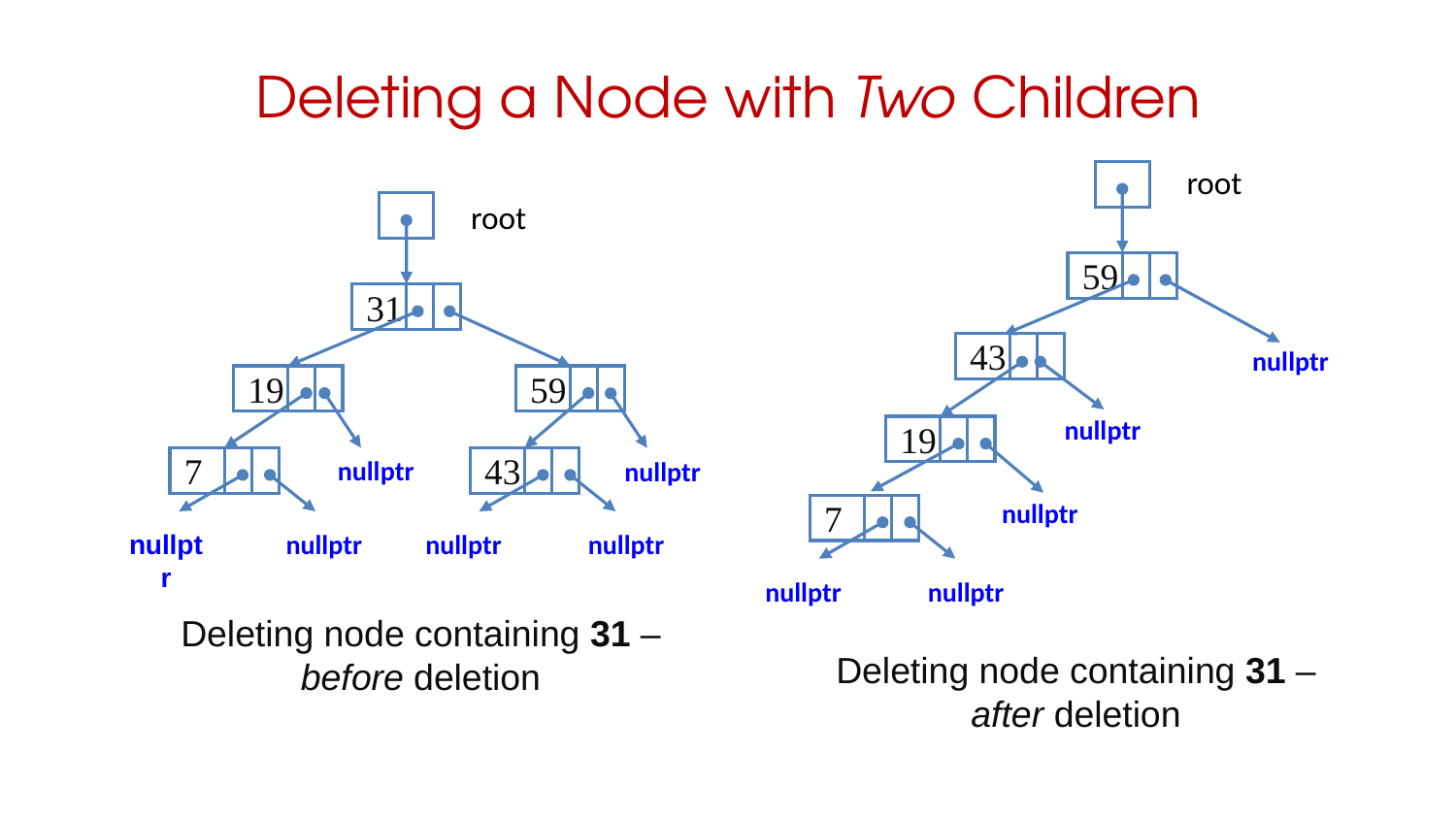

# Deleting a Node with Two Children

root

root

59

31

43

nullptr

19

59

nullptr
19

nullptr
7

43

nullptr

nullptr
7

nullptr
nullptr
nullptr
nullptr

nullptr
nullptr
Deleting node containing 31 – before deletion
Deleting node containing 31 – after deletion